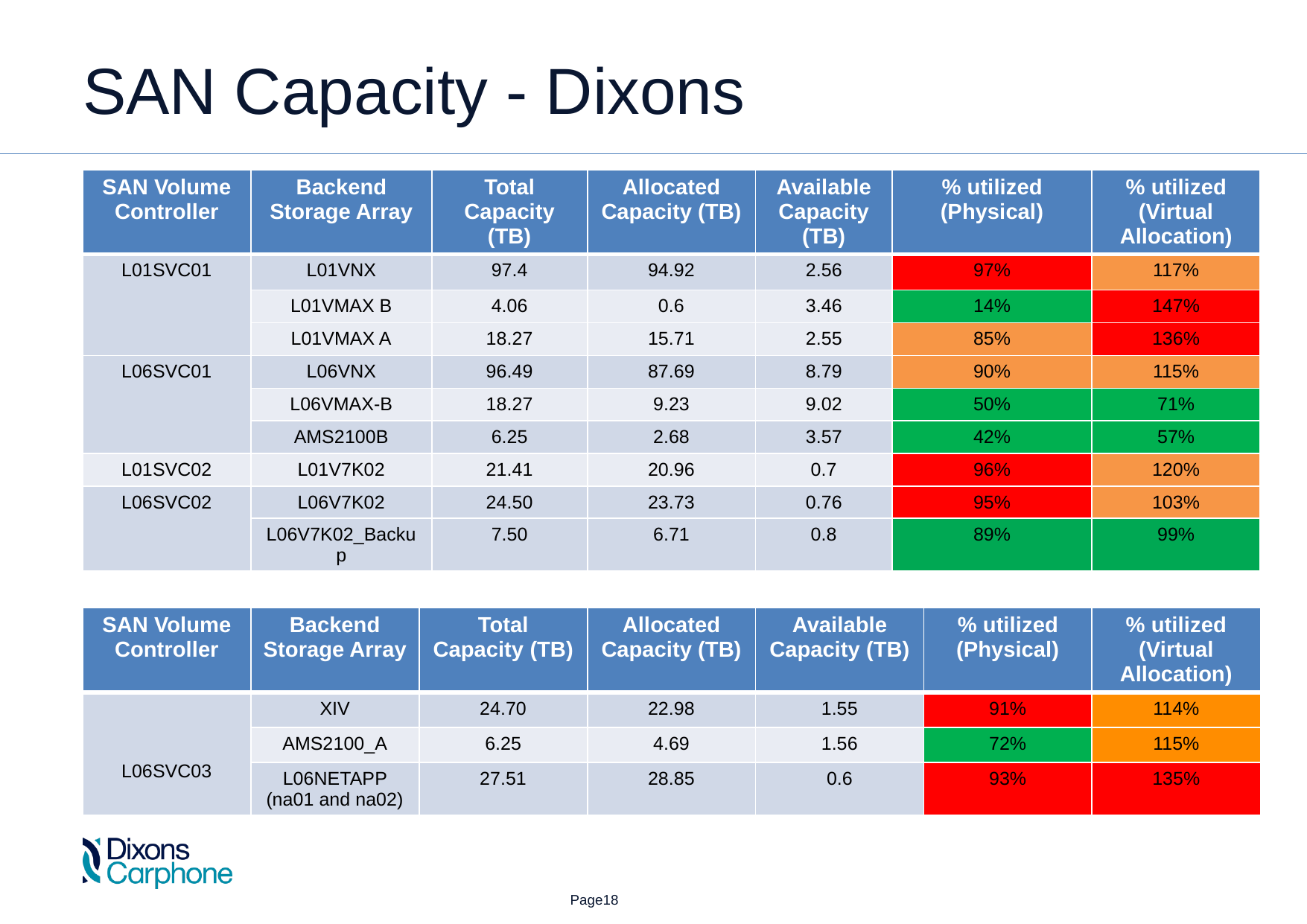

SAN Capacity - Dixons
| SAN Volume Controller | Backend Storage Array | Total Capacity (TB) | Allocated Capacity (TB) | Available Capacity (TB) | % utilized (Physical) | % utilized (Virtual Allocation) |
| --- | --- | --- | --- | --- | --- | --- |
| L01SVC01 | L01VNX | 97.4 | 94.92 | 2.56 | 97% | 117% |
|  | L01VMAX B | 4.06 | 0.6 | 3.46 | 14% | 147% |
|  | L01VMAX A | 18.27 | 15.71 | 2.55 | 85% | 136% |
| L06SVC01 | L06VNX | 96.49 | 87.69 | 8.79 | 90% | 115% |
|  | L06VMAX-B | 18.27 | 9.23 | 9.02 | 50% | 71% |
|  | AMS2100B | 6.25 | 2.68 | 3.57 | 42% | 57% |
| L01SVC02 | L01V7K02 | 21.41 | 20.96 | 0.7 | 96% | 120% |
| L06SVC02 | L06V7K02 | 24.50 | 23.73 | 0.76 | 95% | 103% |
|  | L06V7K02\_Backup | 7.50 | 6.71 | 0.8 | 89% | 99% |
| SAN Volume Controller | Backend Storage Array | Total Capacity (TB) | Allocated Capacity (TB) | Available Capacity (TB) | % utilized (Physical) | % utilized (Virtual Allocation) |
| --- | --- | --- | --- | --- | --- | --- |
| L06SVC03 | XIV | 24.70 | 22.98 | 1.55 | 91% | 114% |
|  | AMS2100\_A | 6.25 | 4.69 | 1.56 | 72% | 115% |
|  | L06NETAPP (na01 and na02) | 27.51 | 28.85 | 0.6 | 93% | 135% |
 Page18